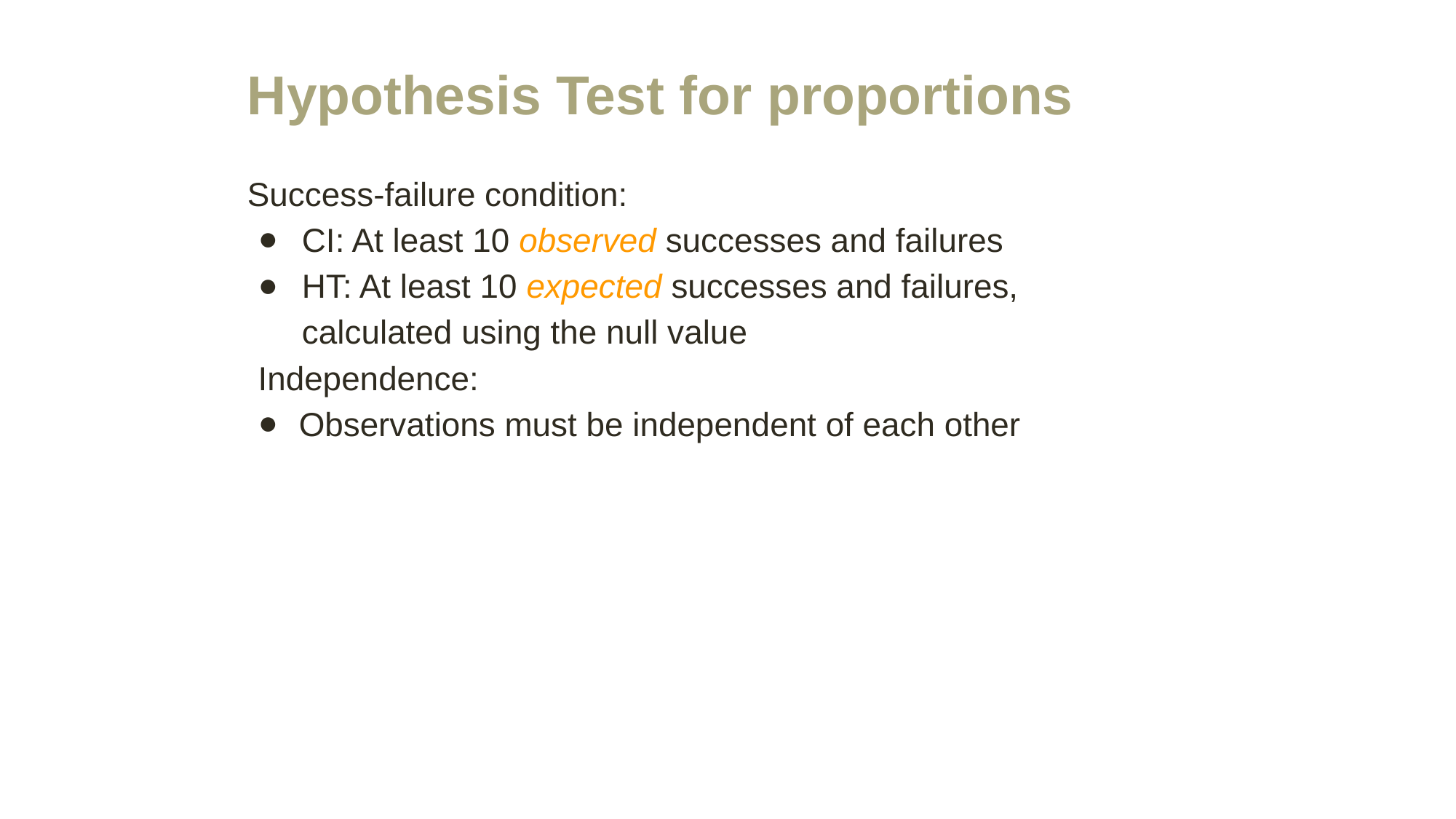

# Hypothesis Test for proportions
Success-failure condition:
CI: At least 10 observed successes and failures
HT: At least 10 expected successes and failures, calculated using the null value
Independence:
Observations must be independent of each other